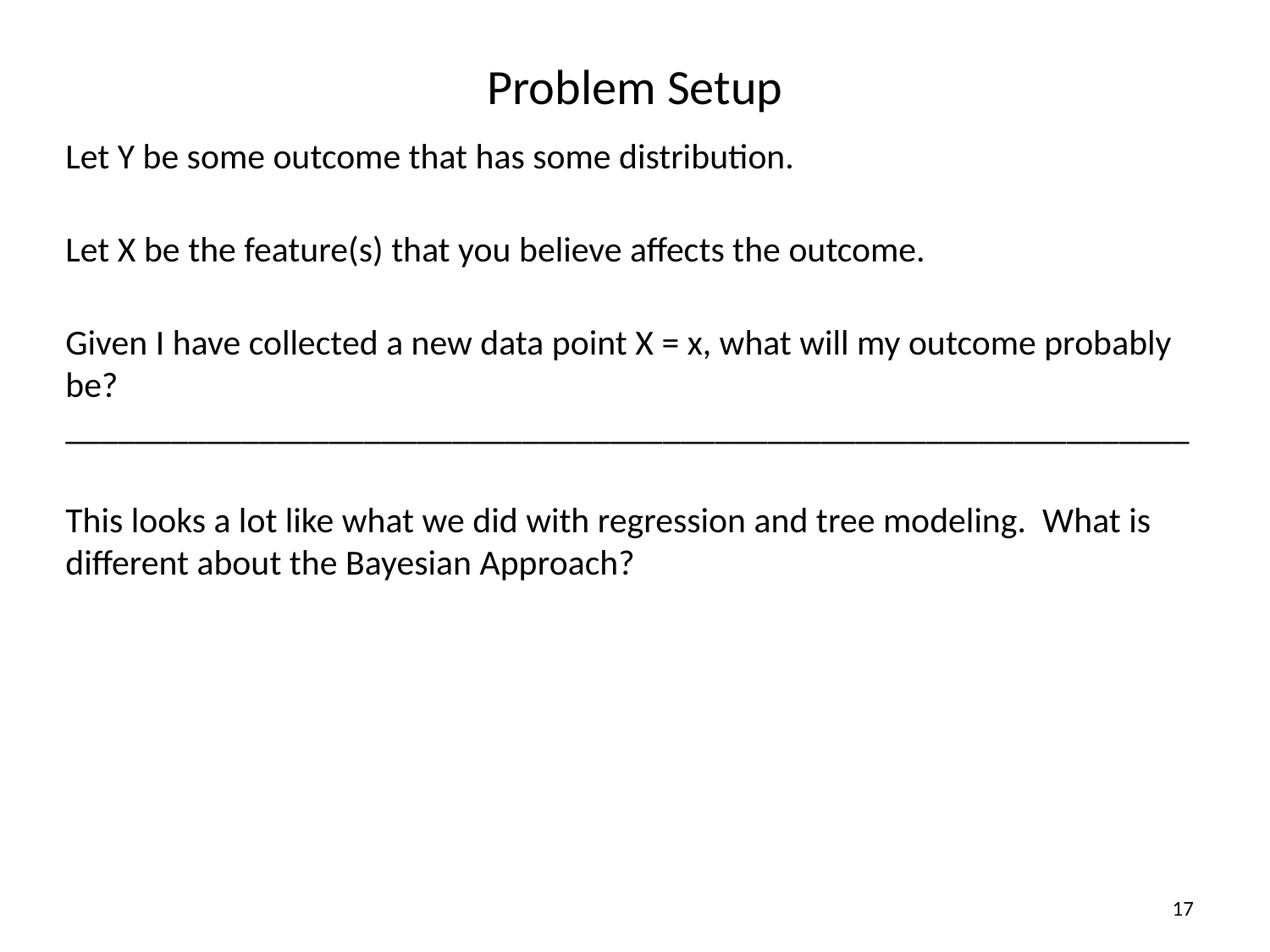

# Problem Setup
Let Y be some outcome that has some distribution.

Let X be the feature(s) that you believe affects the outcome.

Given I have collected a new data point X = x, what will my outcome probably be?
________________________________________________________________

This looks a lot like what we did with regression and tree modeling.  What is different about the Bayesian Approach?
17